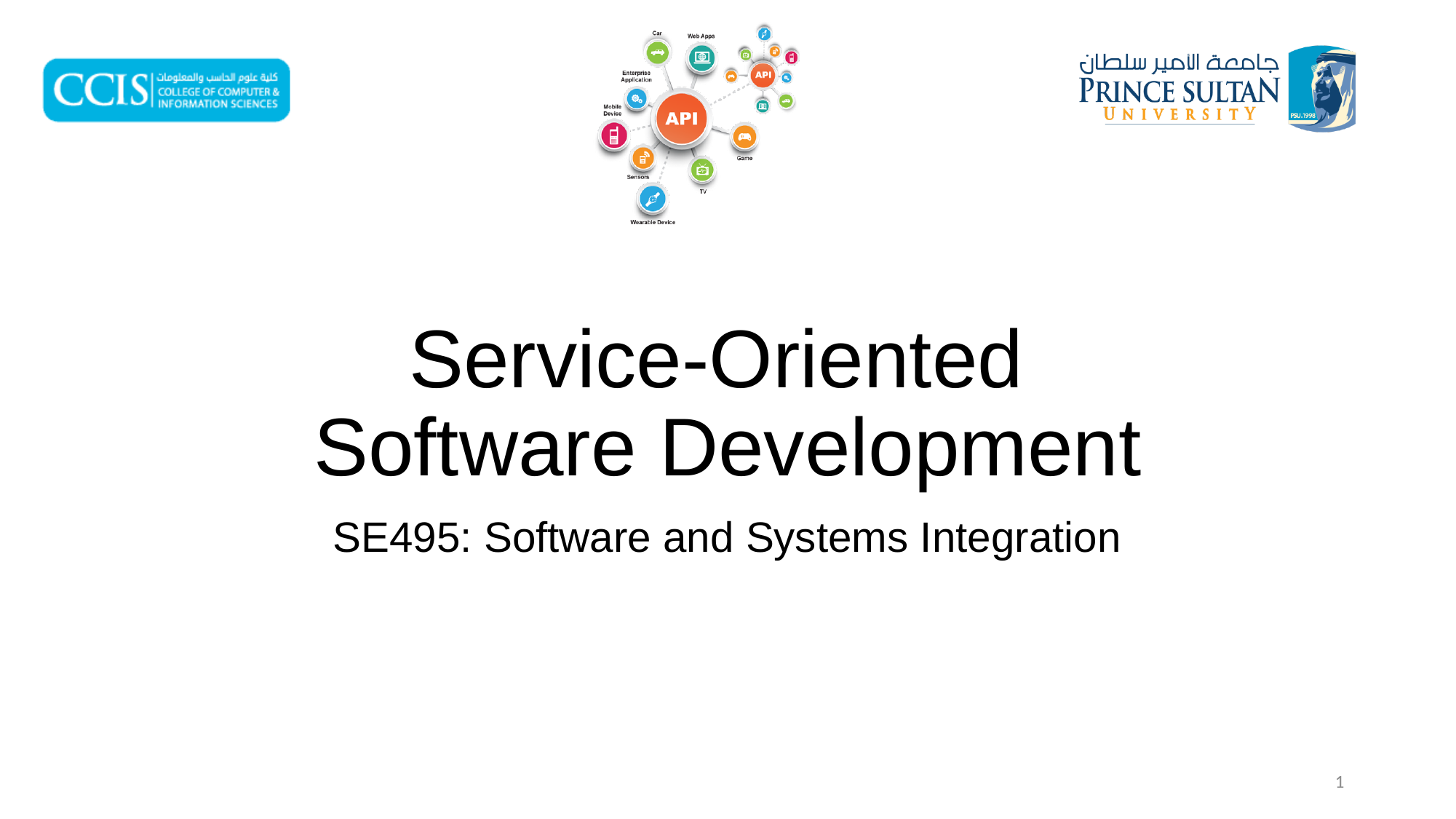

# Service-Oriented Software Development
SE495: Software and Systems Integration
1